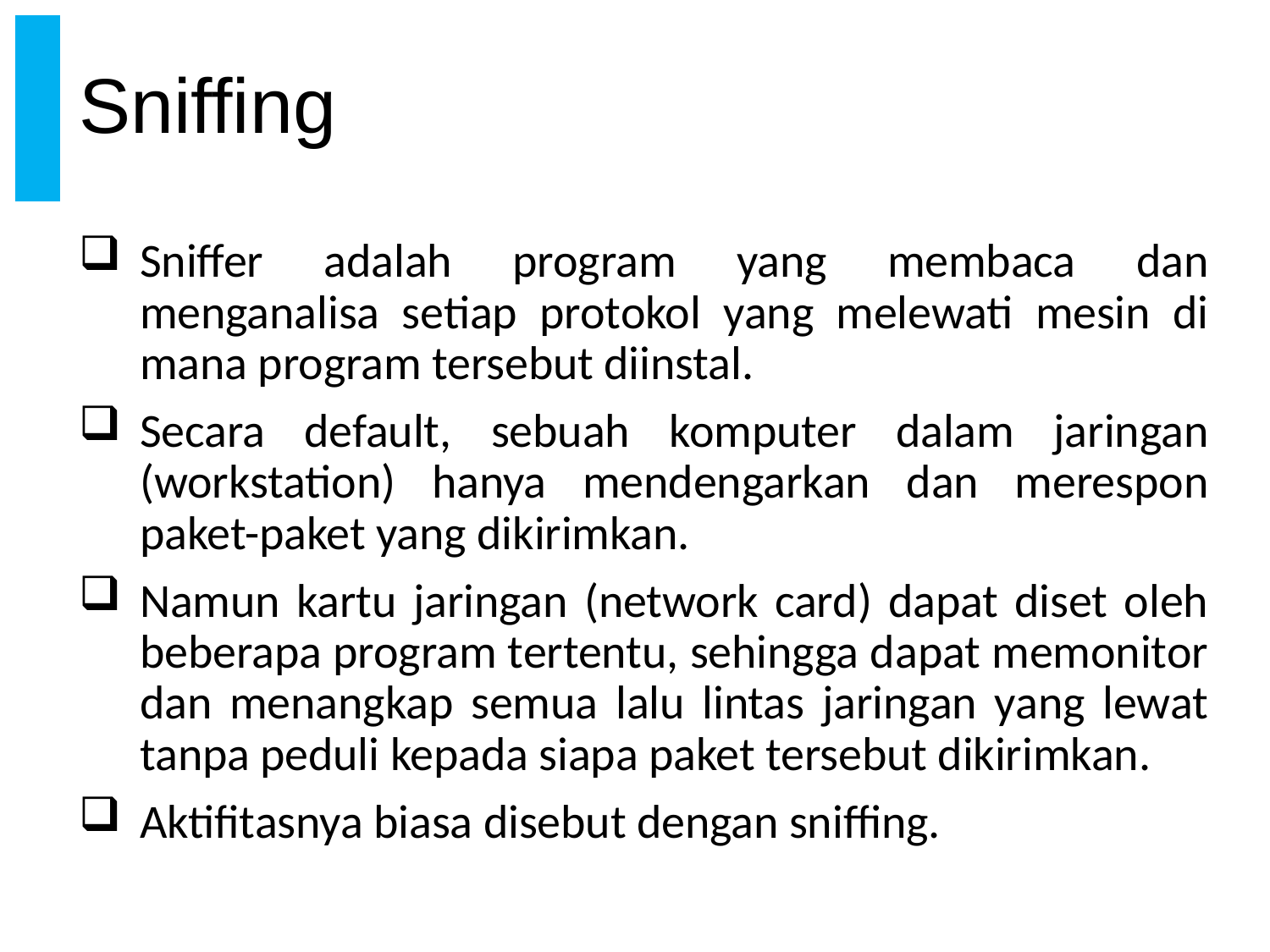

# Sniffing
Sniffer adalah program yang membaca dan menganalisa setiap protokol yang melewati mesin di mana program tersebut diinstal.
Secara default, sebuah komputer dalam jaringan (workstation) hanya mendengarkan dan merespon paket-paket yang dikirimkan.
Namun kartu jaringan (network card) dapat diset oleh beberapa program tertentu, sehingga dapat memonitor dan menangkap semua lalu lintas jaringan yang lewat tanpa peduli kepada siapa paket tersebut dikirimkan.
Aktifitasnya biasa disebut dengan sniffing.